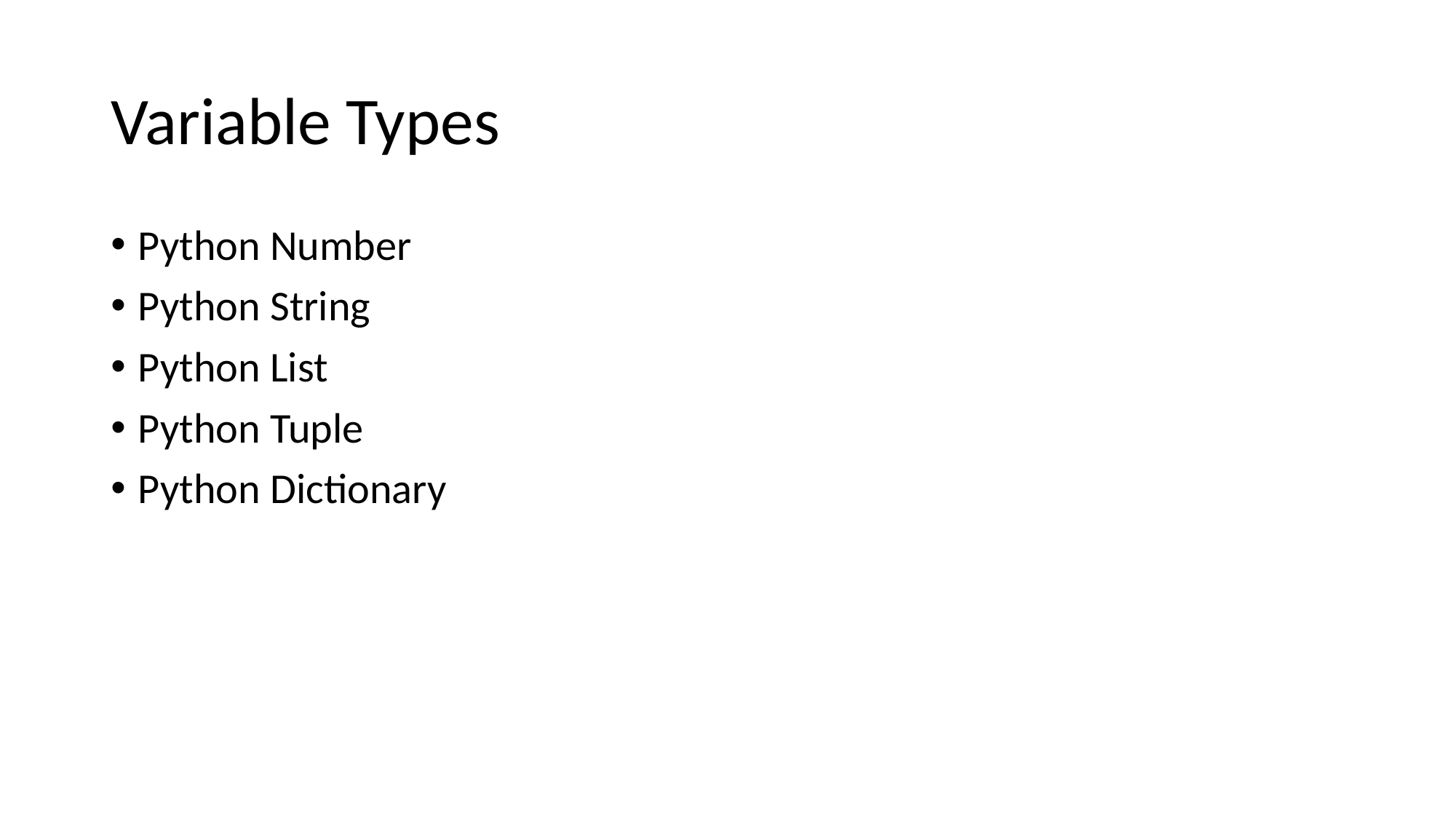

# Variable Types
Python Number
Python String
Python List
Python Tuple
Python Dictionary